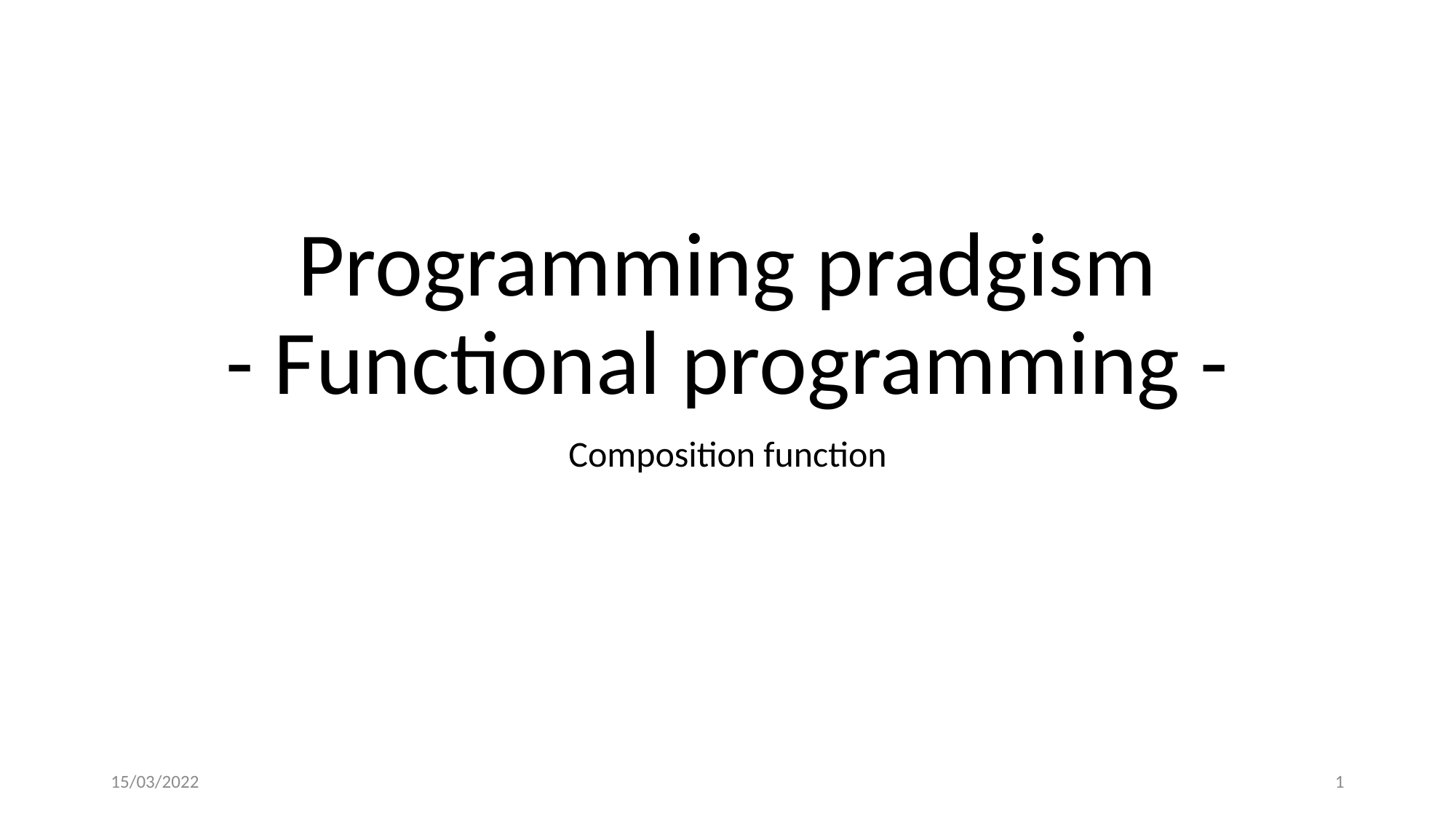

# Programming pradgism - Functional programming -
Composition function
15/03/2022
1